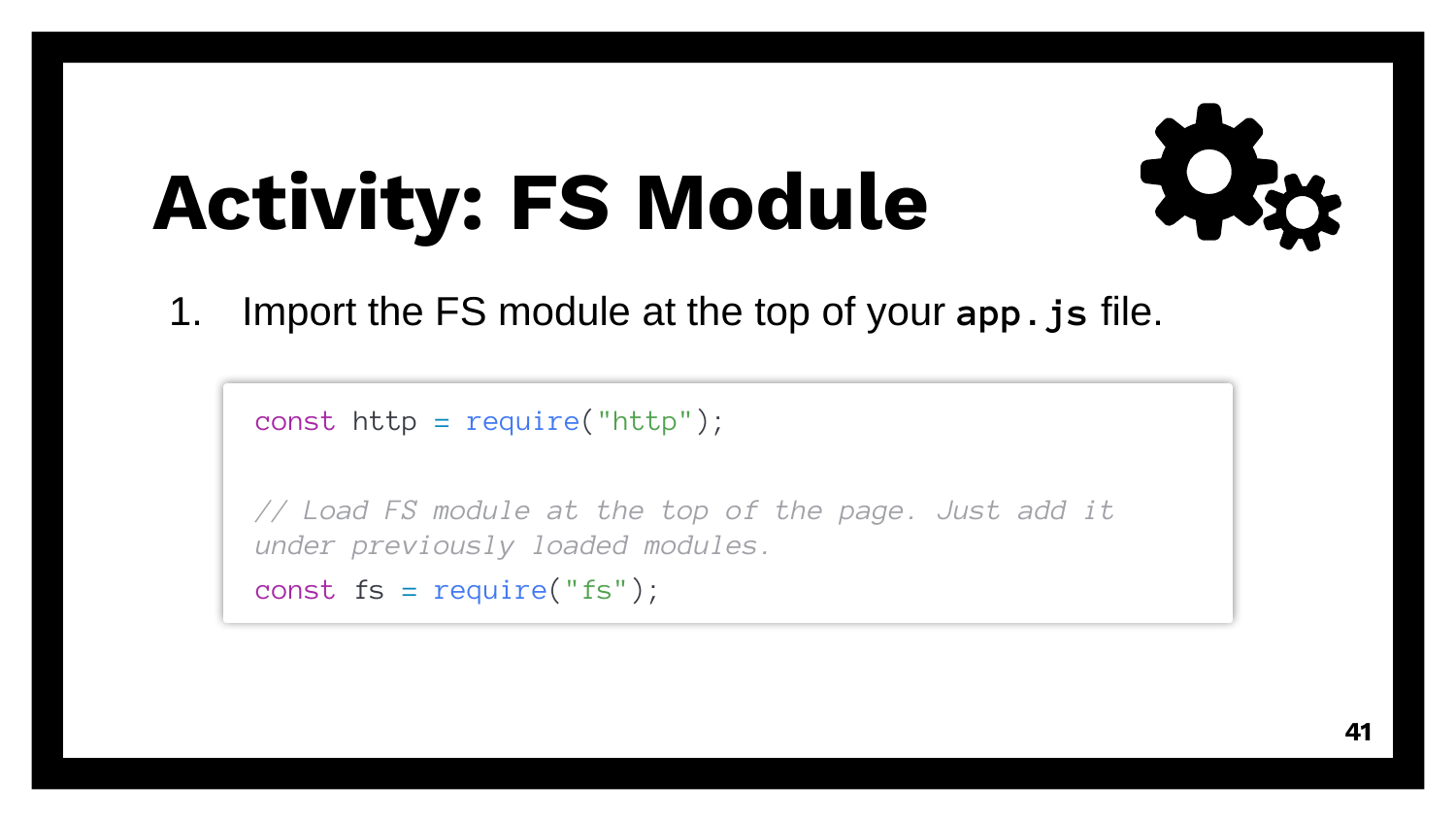

# Activity: FS Module
Import the FS module at the top of your app.js file.
const http = require("http");

// Load FS module at the top of the page. Just add it under previously loaded modules.
const fs = require("fs");
41